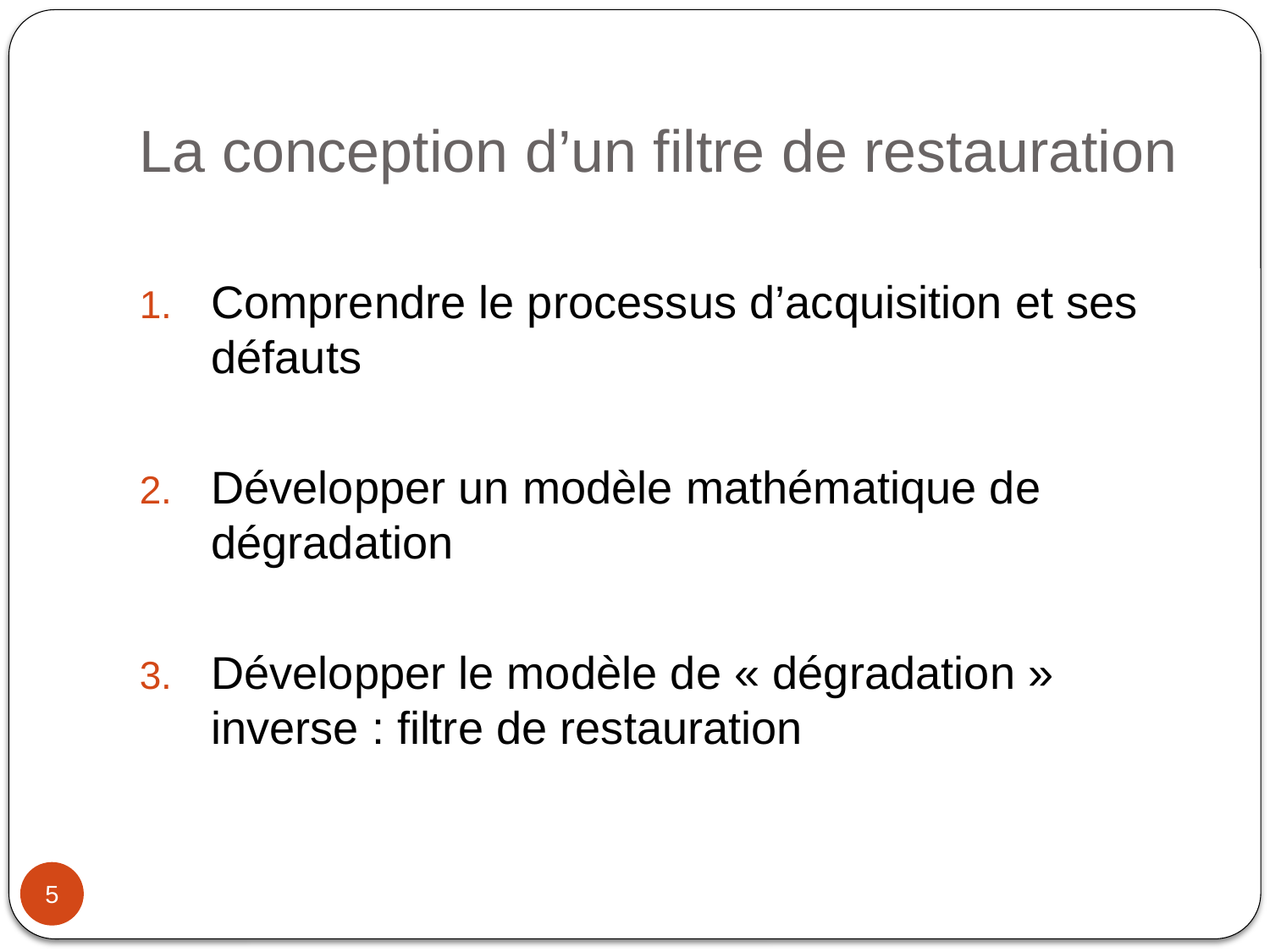

# La conception d’un filtre de restauration

Comprendre le processus d’acquisition et ses défauts

Développer un modèle mathématique de dégradation

Développer le modèle de « dégradation » inverse : filtre de restauration
5